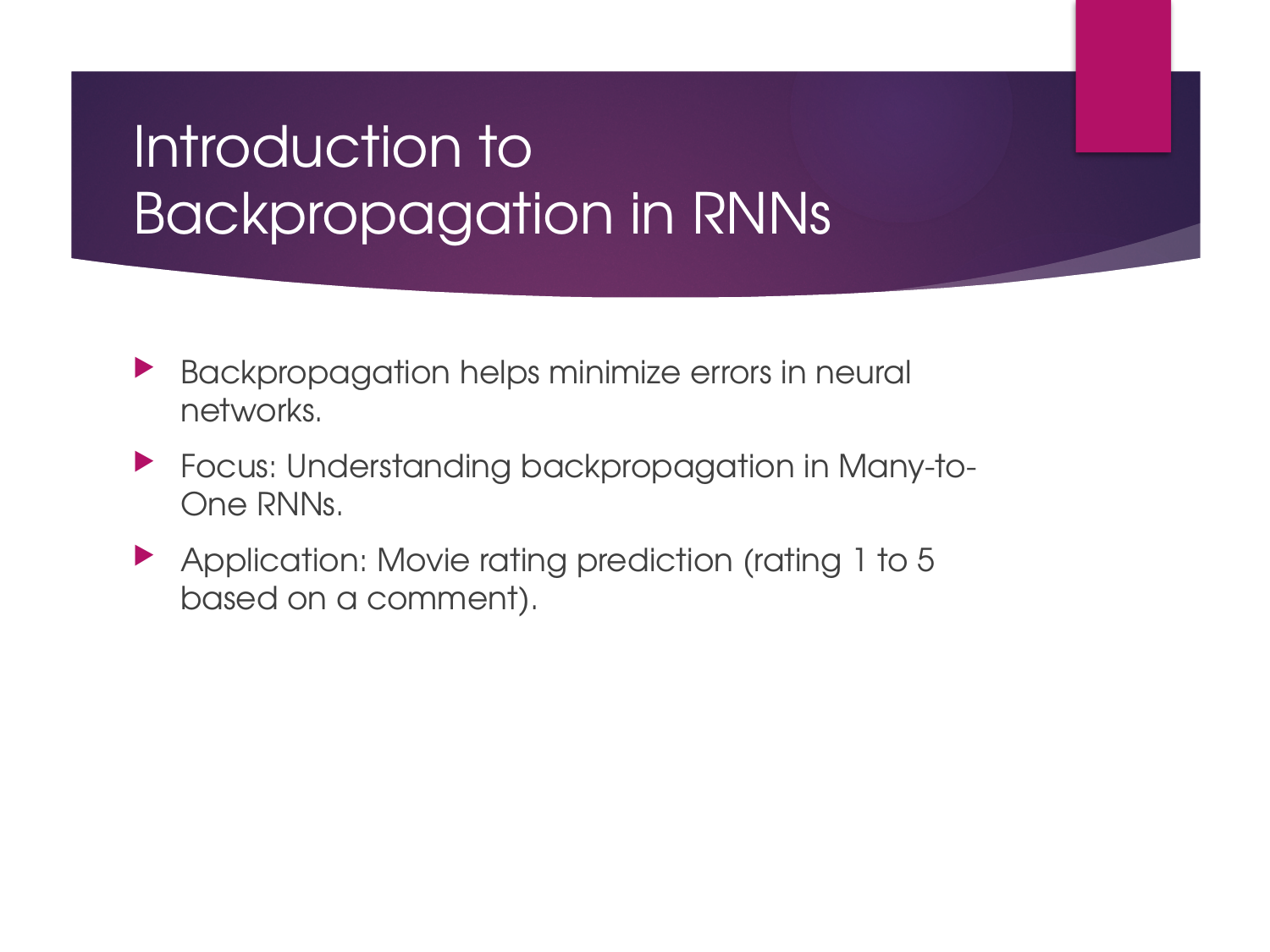

# Introduction to Backpropagation in RNNs
Backpropagation helps minimize errors in neural networks.
Focus: Understanding backpropagation in Many-to-One RNNs.
Application: Movie rating prediction (rating 1 to 5 based on a comment).